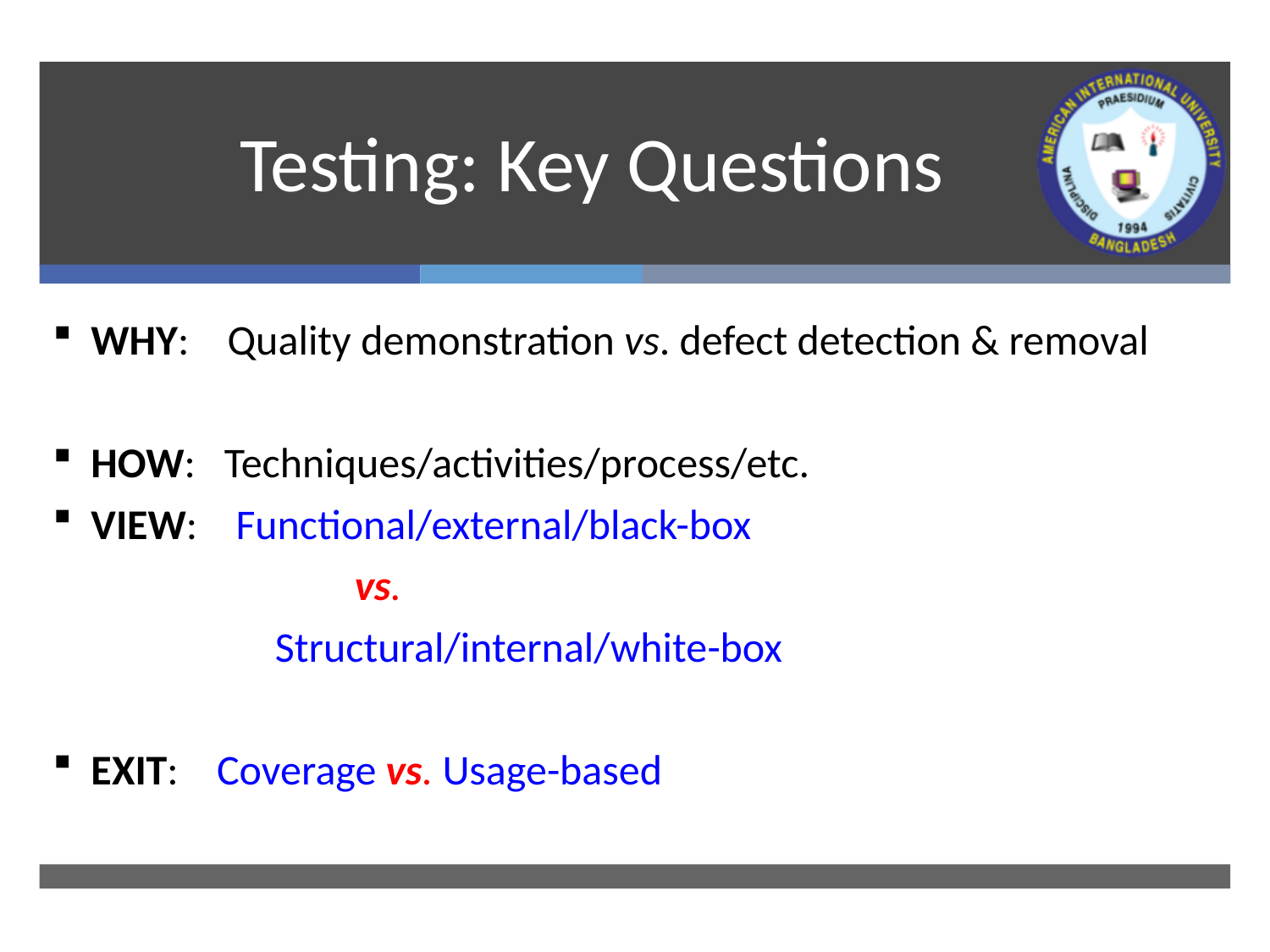

# Testing: Key Questions
WHY:    Quality demonstration vs. defect detection & removal

HOW:   Techniques/activities/process/etc.
VIEW:    Functional/external/black-box
		      	 vs.
		      Structural/internal/white-box

EXIT:    Coverage vs. Usage-based